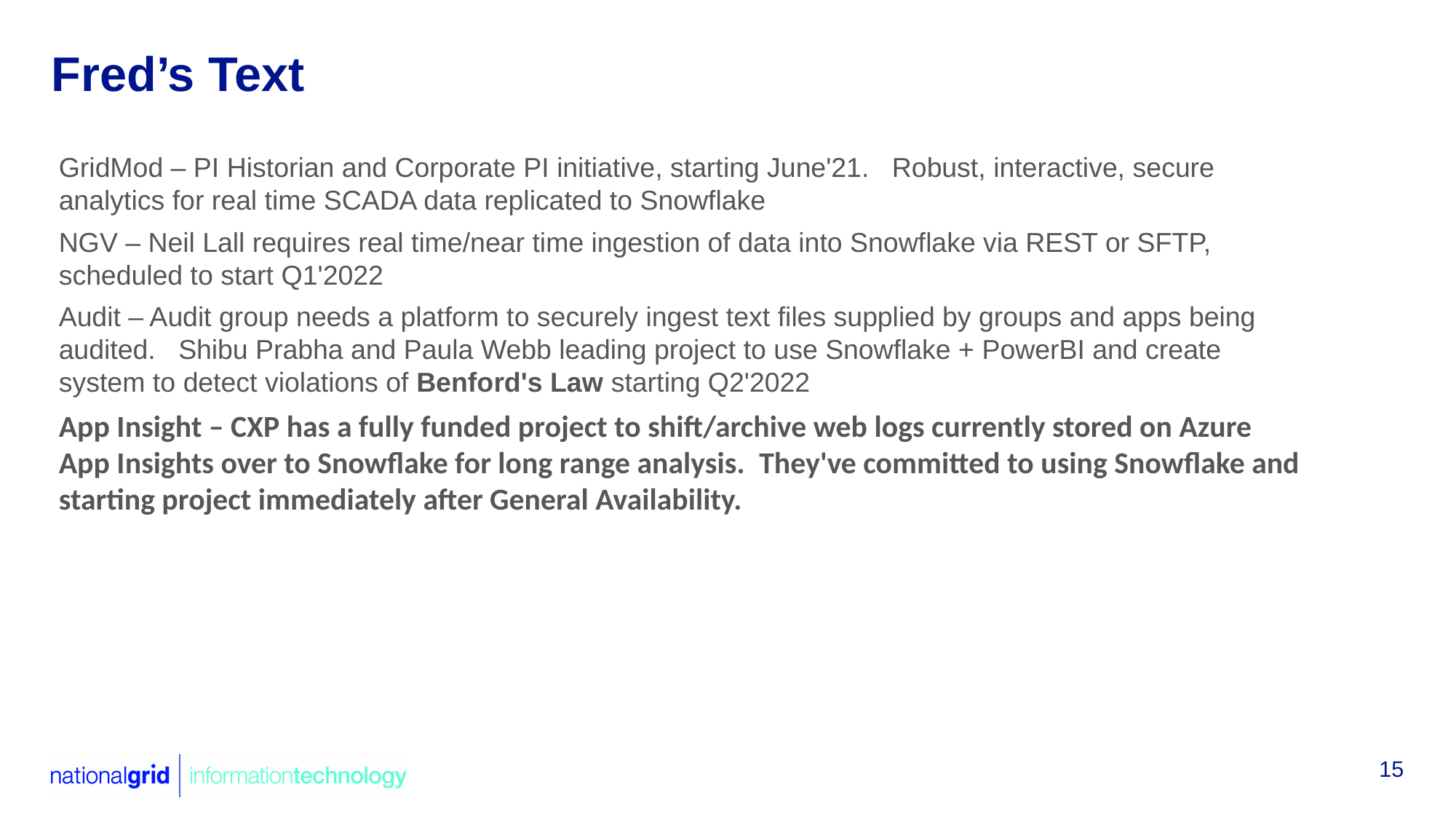

# Fred’s Text
GridMod – PI Historian and Corporate PI initiative, starting June'21.   Robust, interactive, secure analytics for real time SCADA data replicated to Snowflake
NGV – Neil Lall requires real time/near time ingestion of data into Snowflake via REST or SFTP, scheduled to start Q1'2022
Audit – Audit group needs a platform to securely ingest text files supplied by groups and apps being audited.   Shibu Prabha and Paula Webb leading project to use Snowflake + PowerBI and create system to detect violations of Benford's Law starting Q2'2022
App Insight – CXP has a fully funded project to shift/archive web logs currently stored on Azure App Insights over to Snowflake for long range analysis.  They've committed to using Snowflake and starting project immediately after General Availability.